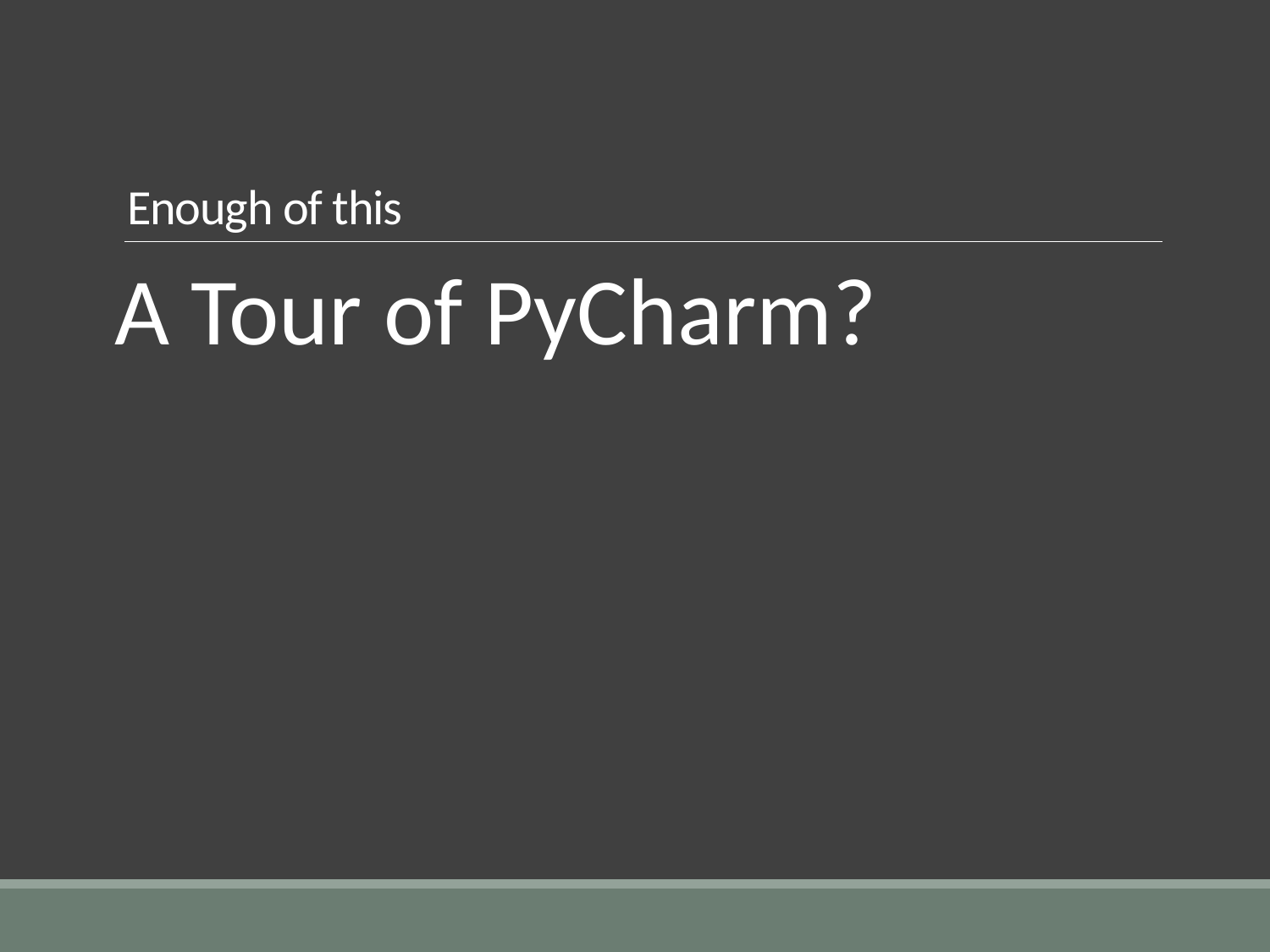

# Enough of this
A Tour of PyCharm?